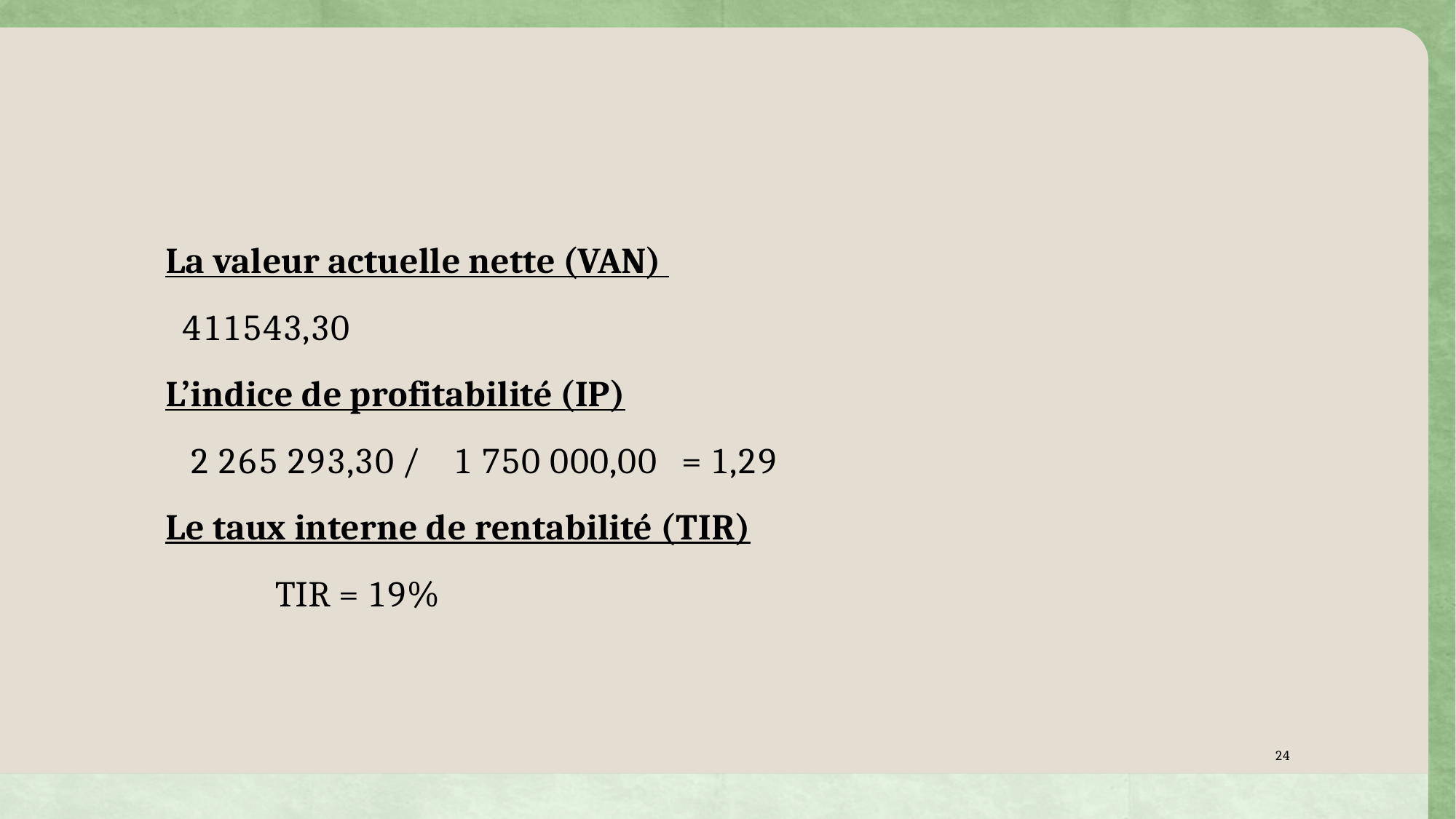

#
La valeur actuelle nette (VAN)
  411543,30
L’indice de profitabilité (IP)
   2 265 293,30 /    1 750 000,00   = 1,29
Le taux interne de rentabilité (TIR)
	TIR = 19%

24